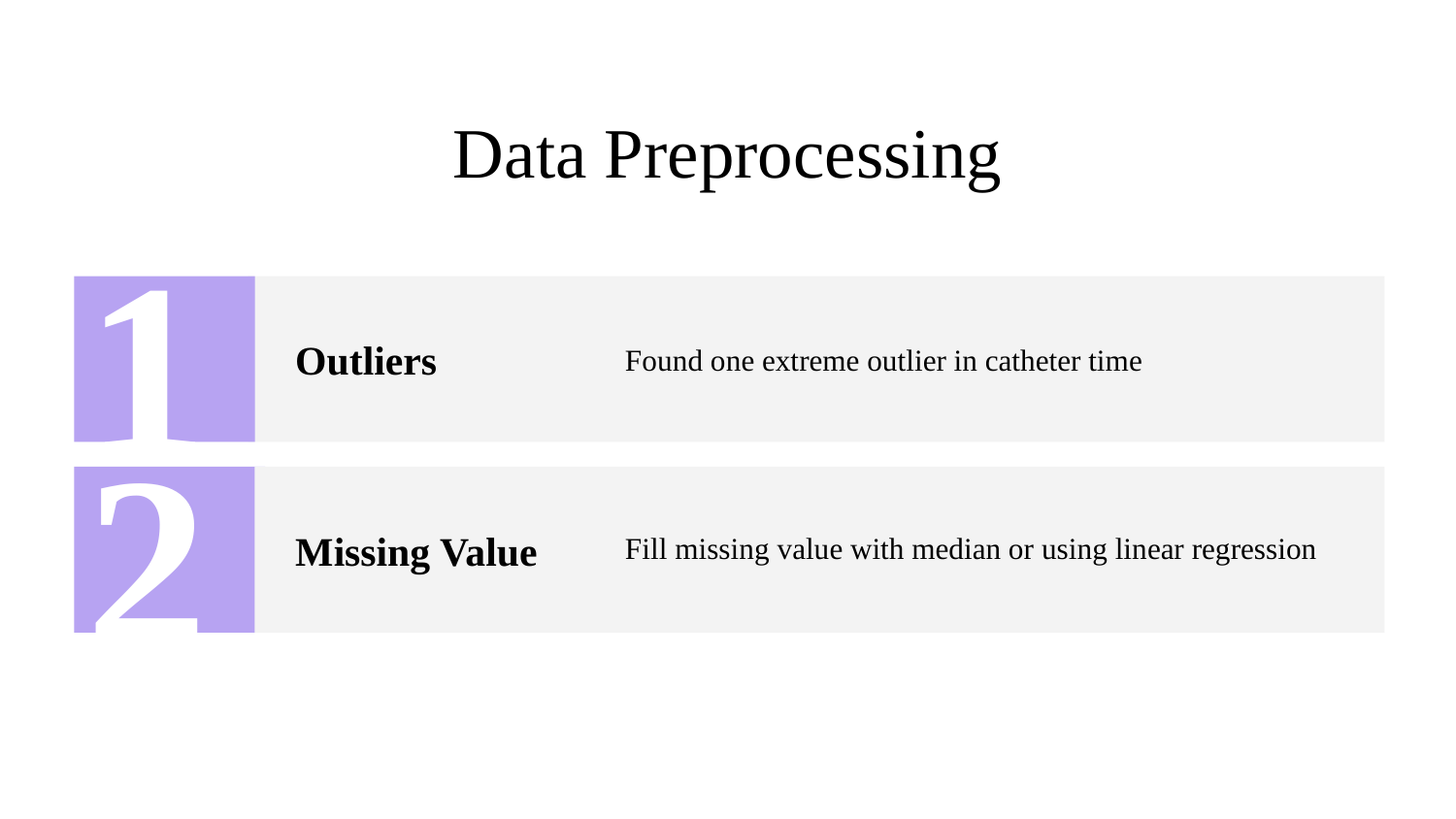

Data Preprocessing
1

Found one extreme outlier in catheter time
Outliers
2

Fill missing value with median or using linear regression
Missing Value